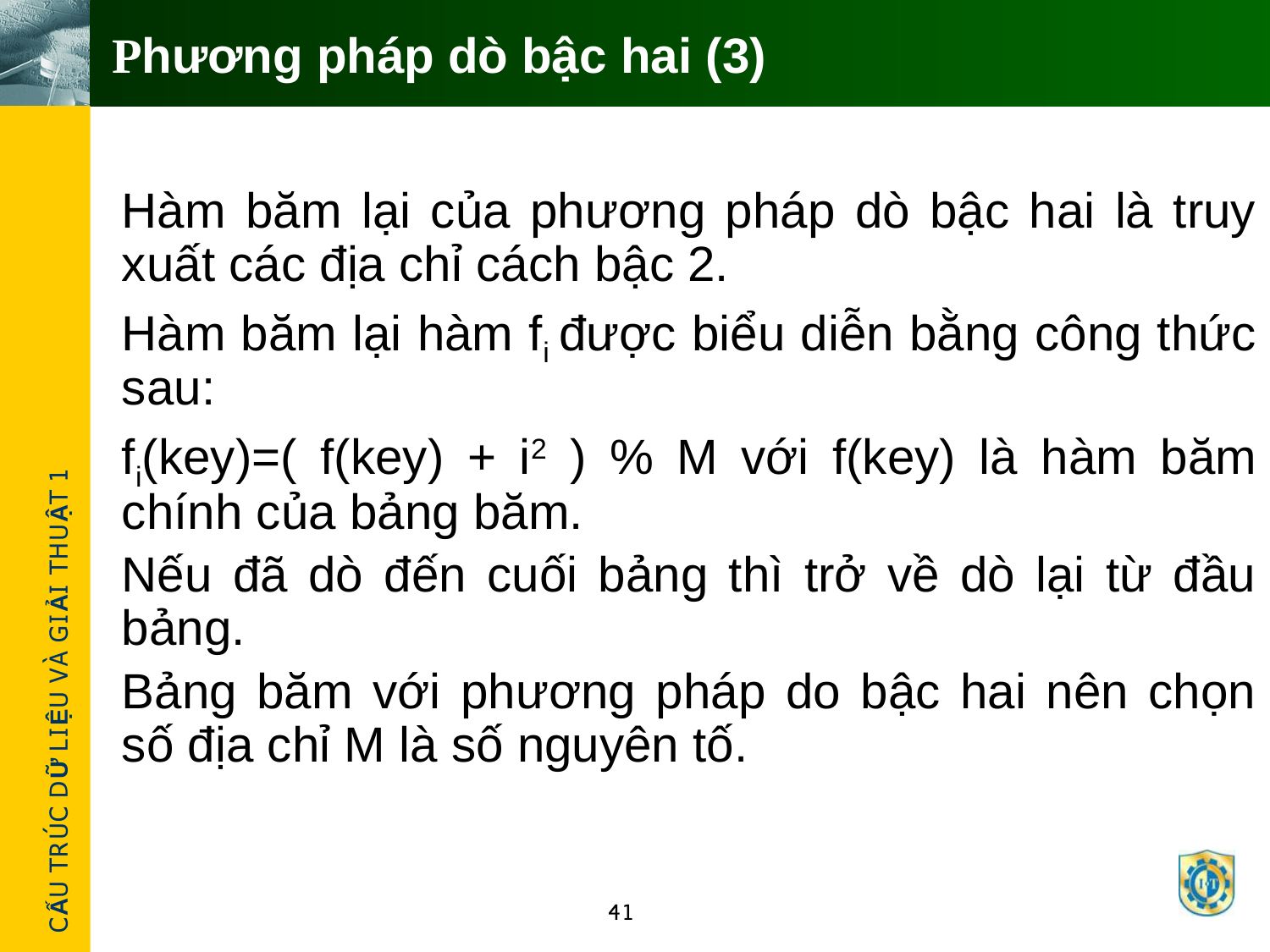

# Phương pháp dò bậc hai (3)
Hàm băm lại của phương pháp dò bậc hai là truy xuất các địa chỉ cách bậc 2.
Hàm băm lại hàm fi được biểu diễn bằng công thức sau:
fi(key)=( f(key) + i2 ) % M với f(key) là hàm băm chính của bảng băm.
Nếu đã dò đến cuối bảng thì trở về dò lại từ đầu bảng.
Bảng băm với phương pháp do bậc hai nên chọn số địa chỉ M là số nguyên tố.